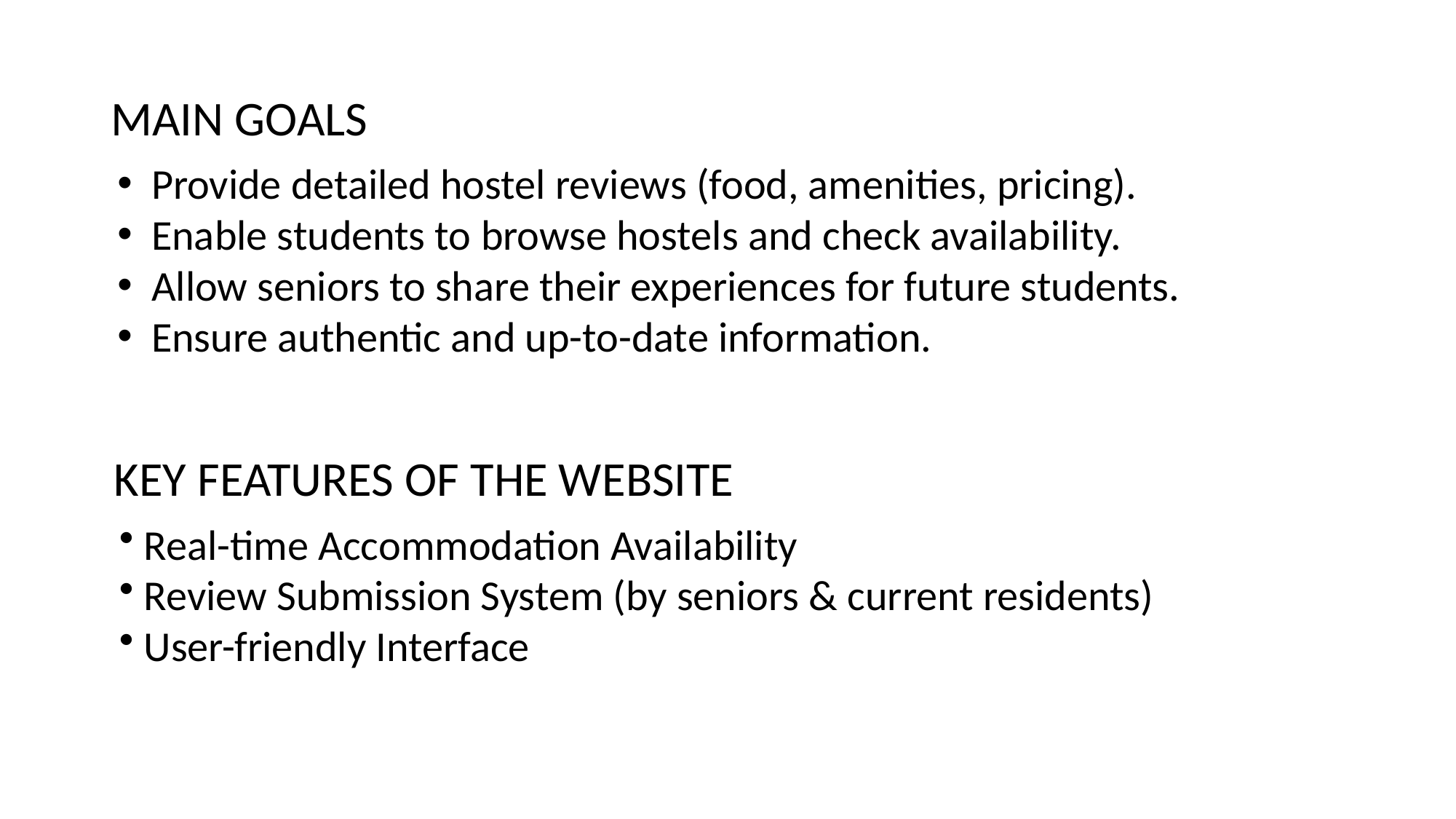

# MAIN GOALS

Provide detailed hostel reviews (food, amenities, pricing).
Enable students to browse hostels and check availability.
Allow seniors to share their experiences for future students.
Ensure authentic and up-to-date information.

KEY FEATURES OF THE WEBSITE
 Real-time Accommodation Availability
 Review Submission System (by seniors & current residents)
 User-friendly Interface